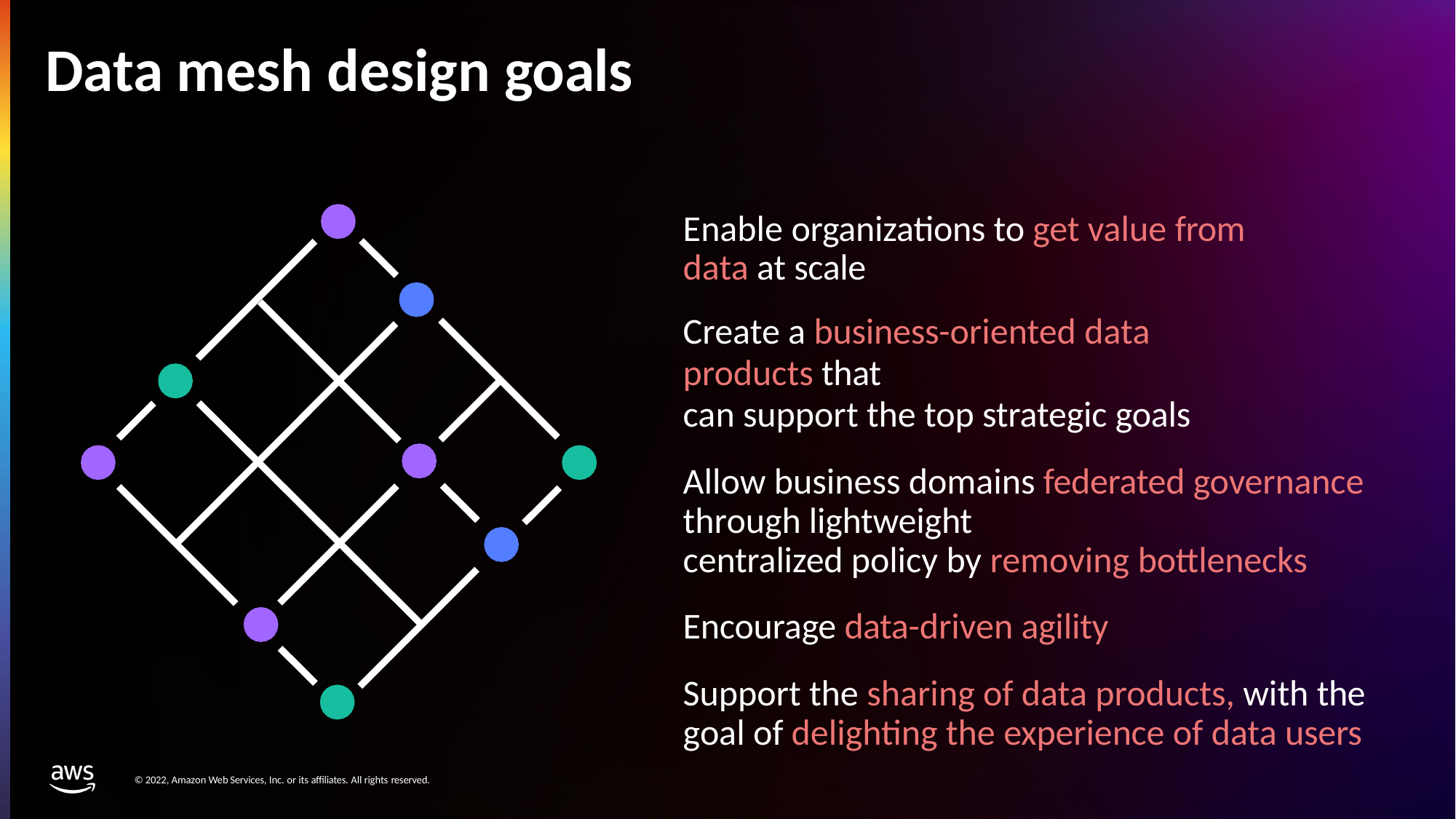

# Data mesh design goals
Enable organizations to get value from data at scale
Create a business-oriented data products that
can support the top strategic goals
Allow business domains federated governance through lightweight
centralized policy by removing bottlenecks
Encourage data-driven agility
Support the sharing of data products, with the goal of delighting the experience of data users

© 2022, Amazon Web Services, Inc. or its affiliates. All rights reserved.